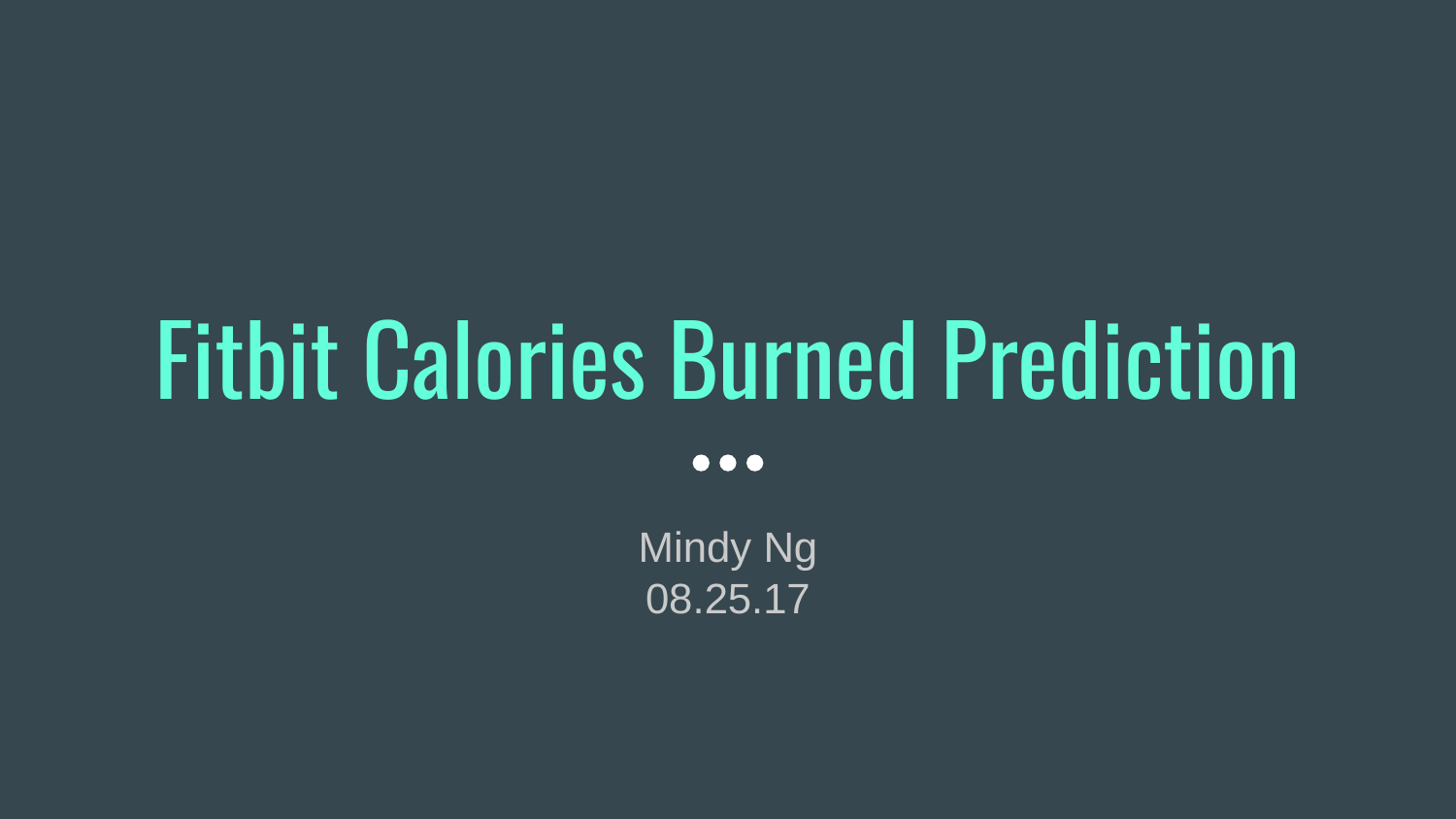

# Fitbit Calories Burned Prediction
Mindy Ng
08.25.17